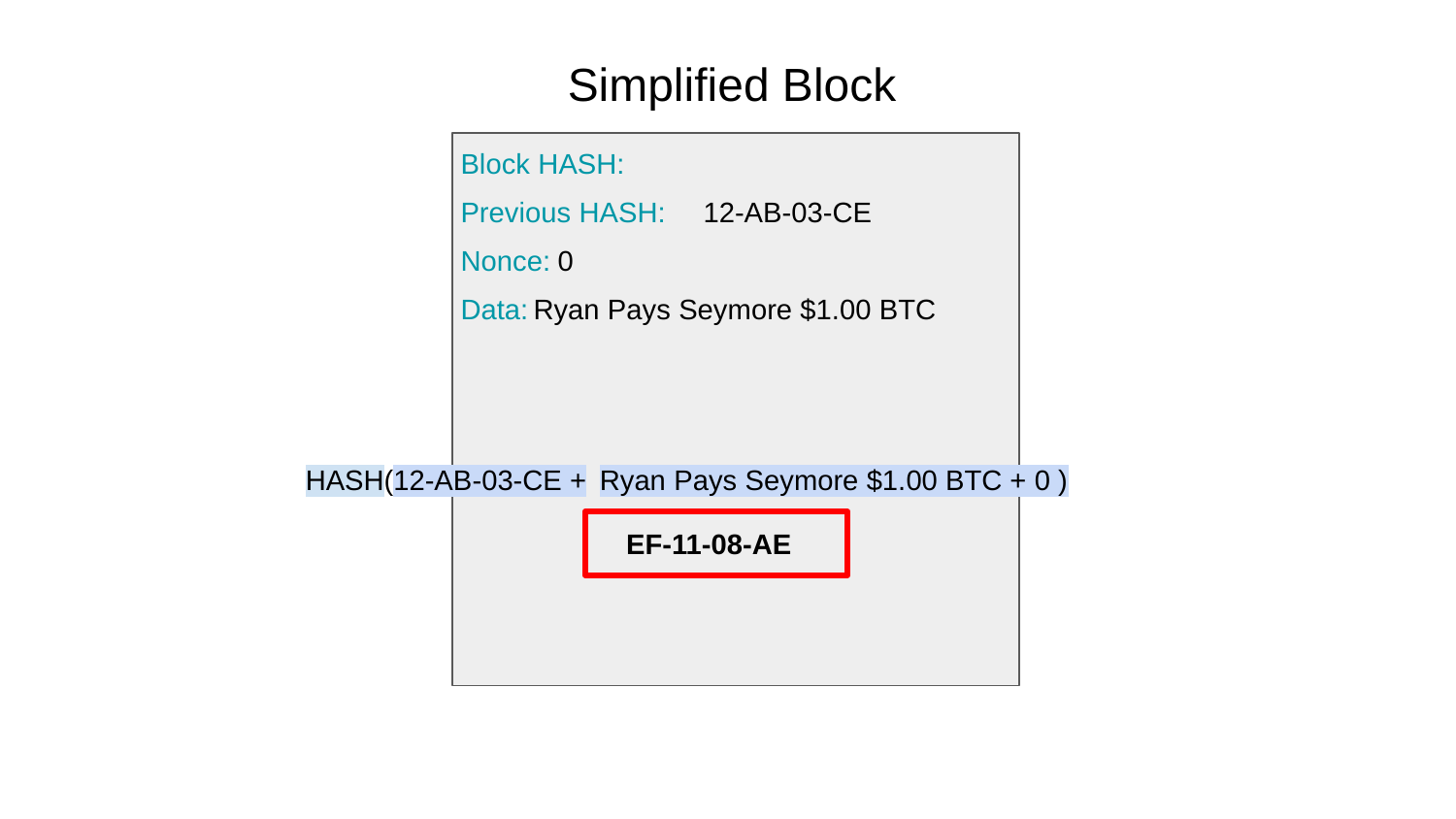

Simplified Block
Block HASH:

Previous HASH:
12-AB-03-CE
Nonce:
0
Data:
Ryan Pays Seymore $1.00 BTC
HASH(
12-AB-03-CE +
Ryan Pays Seymore $1.00 BTC + 0 )
EF-11-08-AE